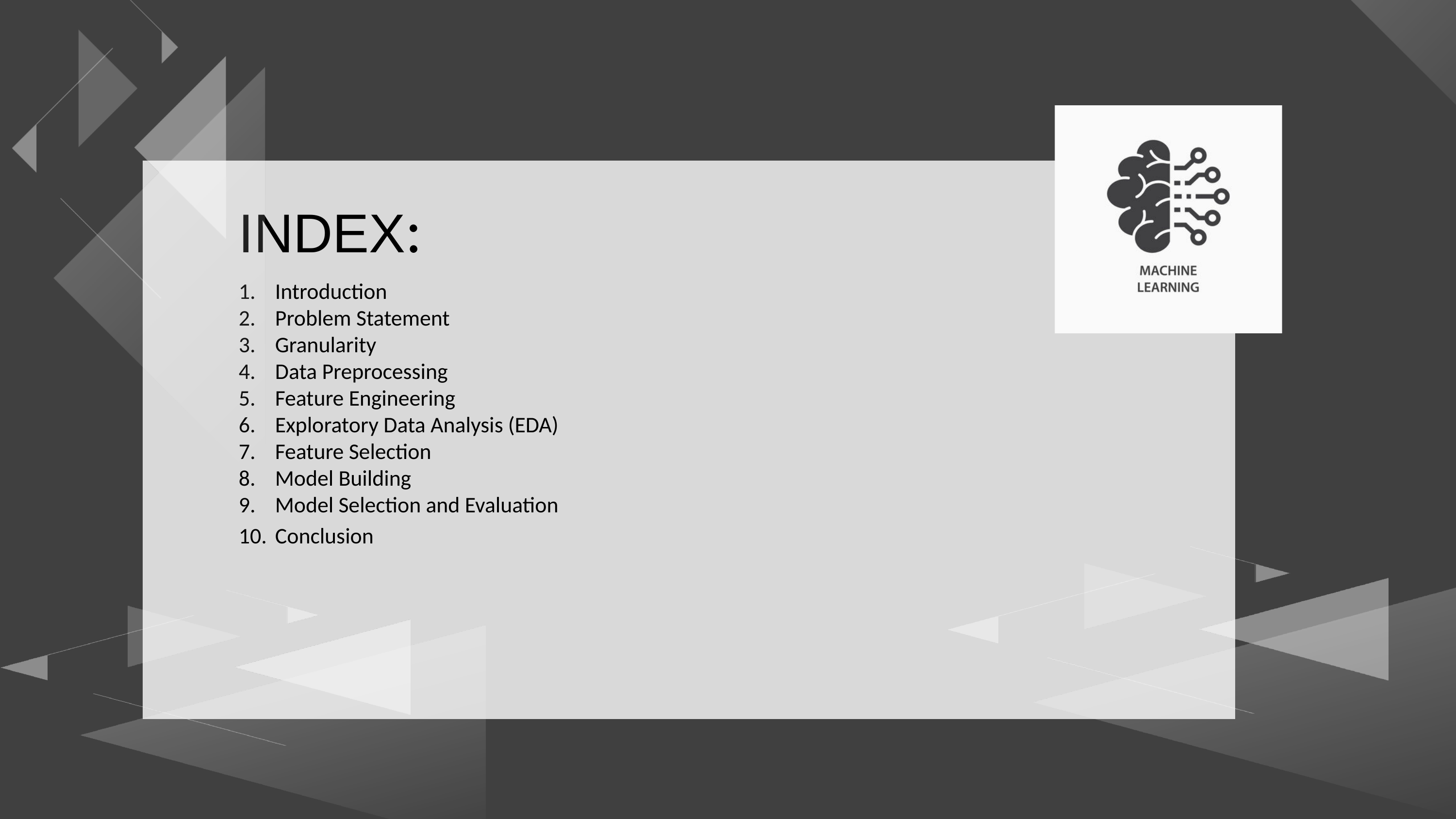

INDEX:
Introduction
Problem Statement
Granularity
Data Preprocessing
Feature Engineering
Exploratory Data Analysis (EDA)
Feature Selection
Model Building
Model Selection and Evaluation
Conclusion